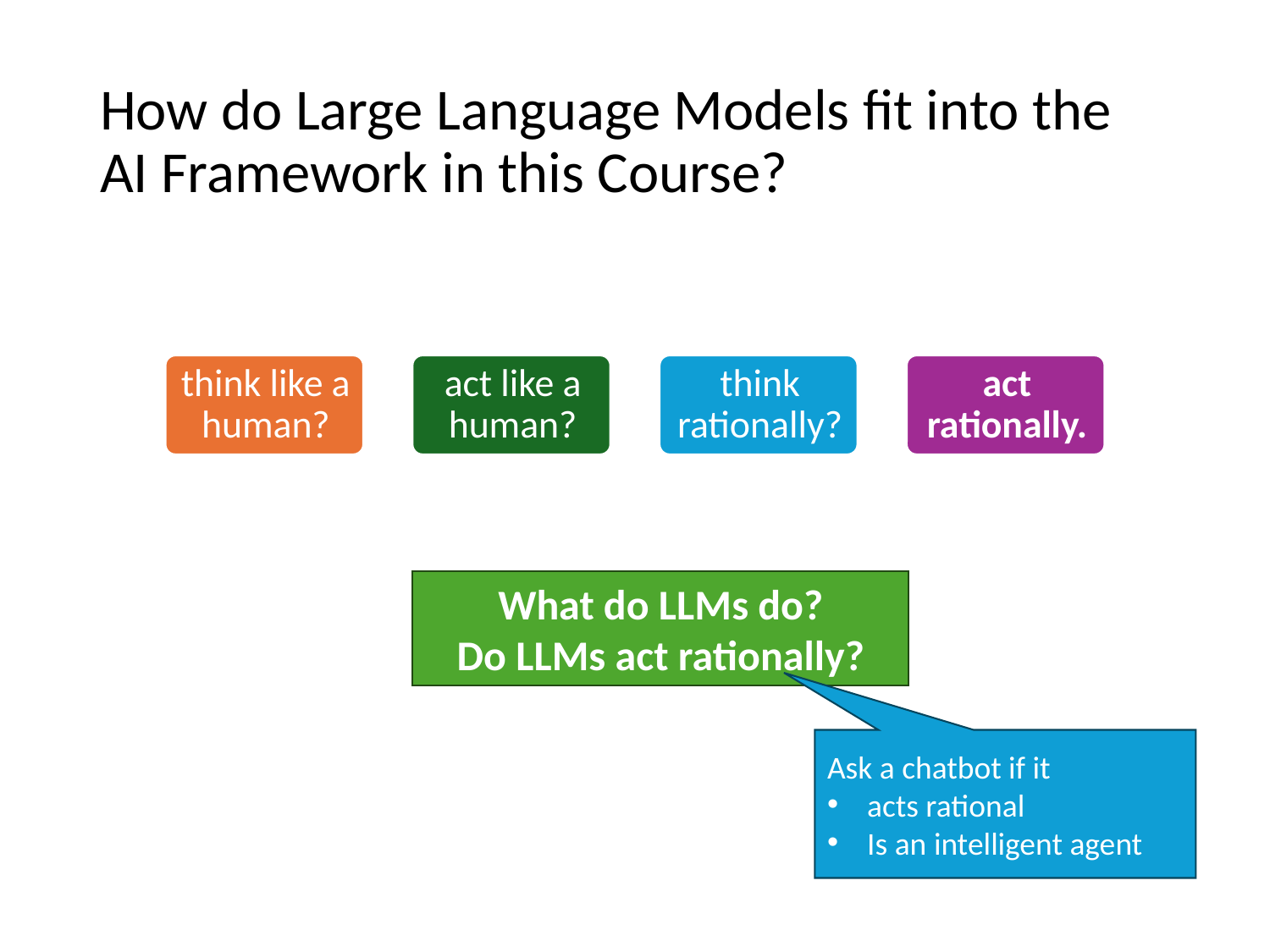

# How do Large Language Models fit into the AI Framework in this Course?
think like a human?
act like a human?
think rationally?
act rationally.
What do LLMs do?
Do LLMs act rationally?
Ask a chatbot if it
acts rational
Is an intelligent agent